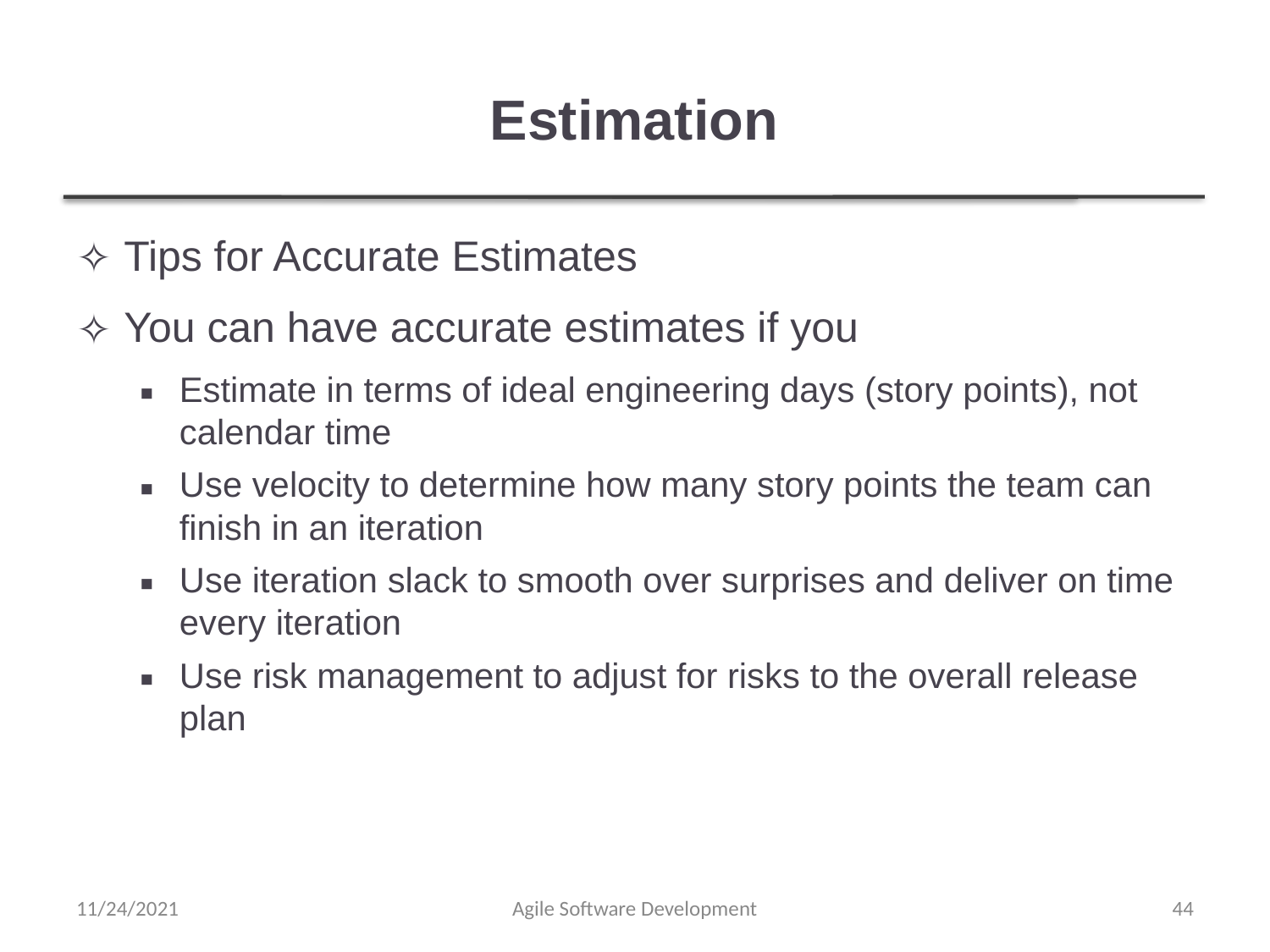

# Estimation
Tips for Accurate Estimates
You can have accurate estimates if you
Estimate in terms of ideal engineering days (story points), not calendar time
Use velocity to determine how many story points the team can finish in an iteration
Use iteration slack to smooth over surprises and deliver on time every iteration
Use risk management to adjust for risks to the overall release plan
11/24/2021
Agile Software Development
44